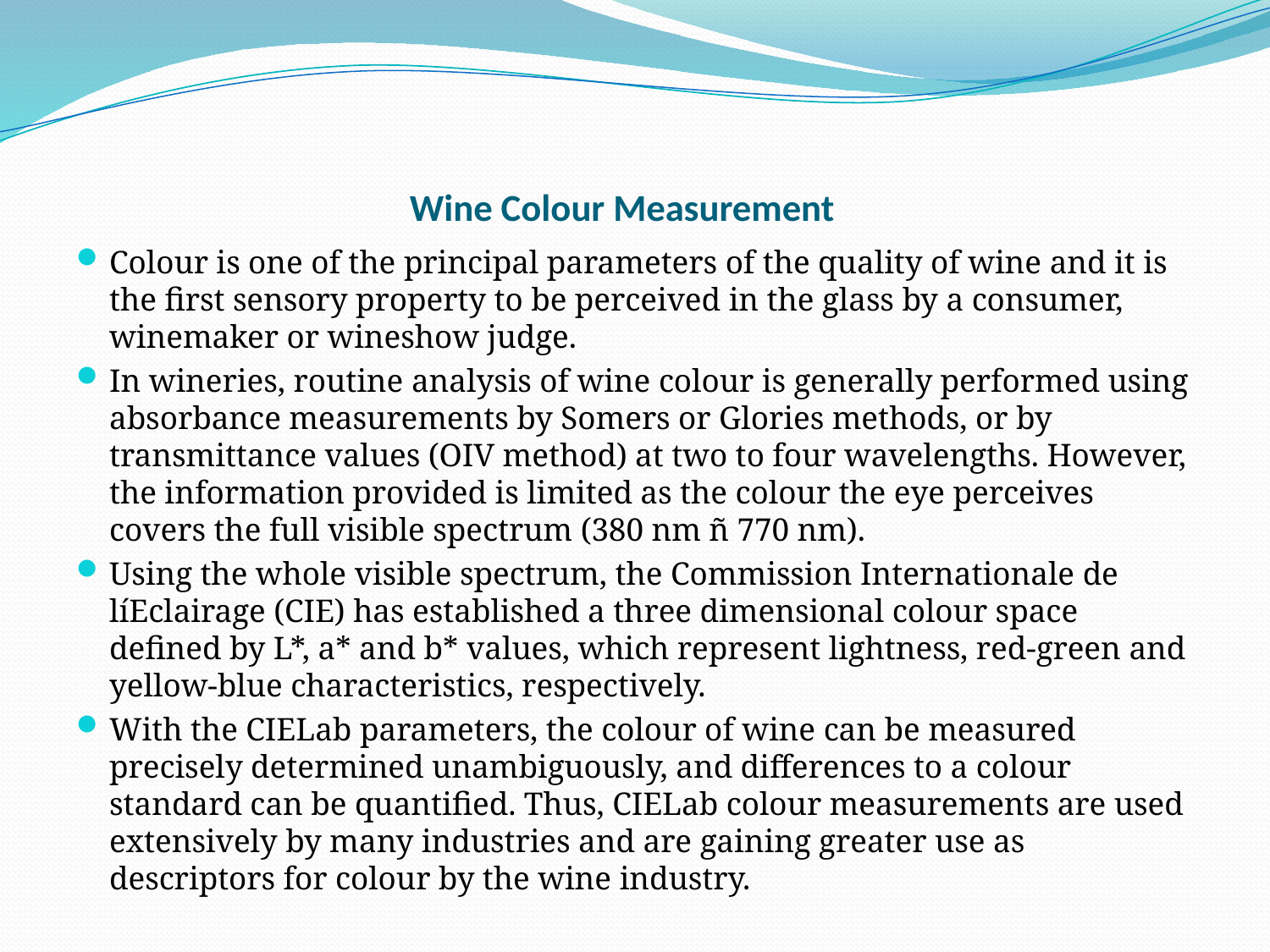

# Wine Colour Measurement
Colour is one of the principal parameters of the quality of wine and it is the first sensory property to be perceived in the glass by a consumer, winemaker or wineshow judge.
In wineries, routine analysis of wine colour is generally performed using absorbance measurements by Somers or Glories methods, or by transmittance values (OIV method) at two to four wavelengths. However, the information provided is limited as the colour the eye perceives covers the full visible spectrum (380 nm ñ 770 nm).
Using the whole visible spectrum, the Commission Internationale de líEclairage (CIE) has established a three dimensional colour space defined by L*, a* and b* values, which represent lightness, red-green and yellow-blue characteristics, respectively.
With the CIELab parameters, the colour of wine can be measured precisely determined unambiguously, and differences to a colour standard can be quantified. Thus, CIELab colour measurements are used extensively by many industries and are gaining greater use as descriptors for colour by the wine industry.